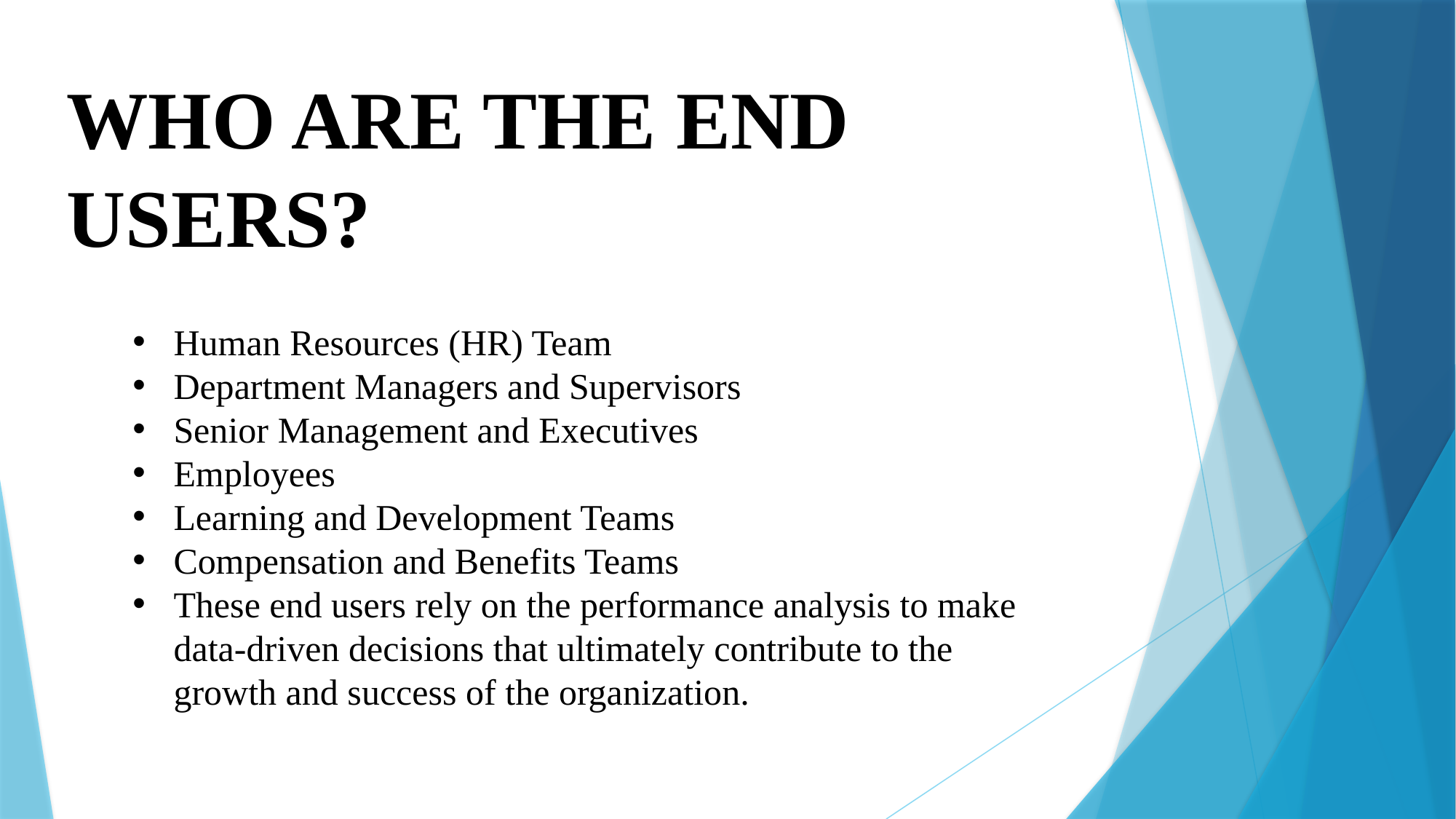

WHO ARE THE END USERS?
Human Resources (HR) Team
Department Managers and Supervisors
Senior Management and Executives
Employees
Learning and Development Teams
Compensation and Benefits Teams
These end users rely on the performance analysis to make data-driven decisions that ultimately contribute to the growth and success of the organization.